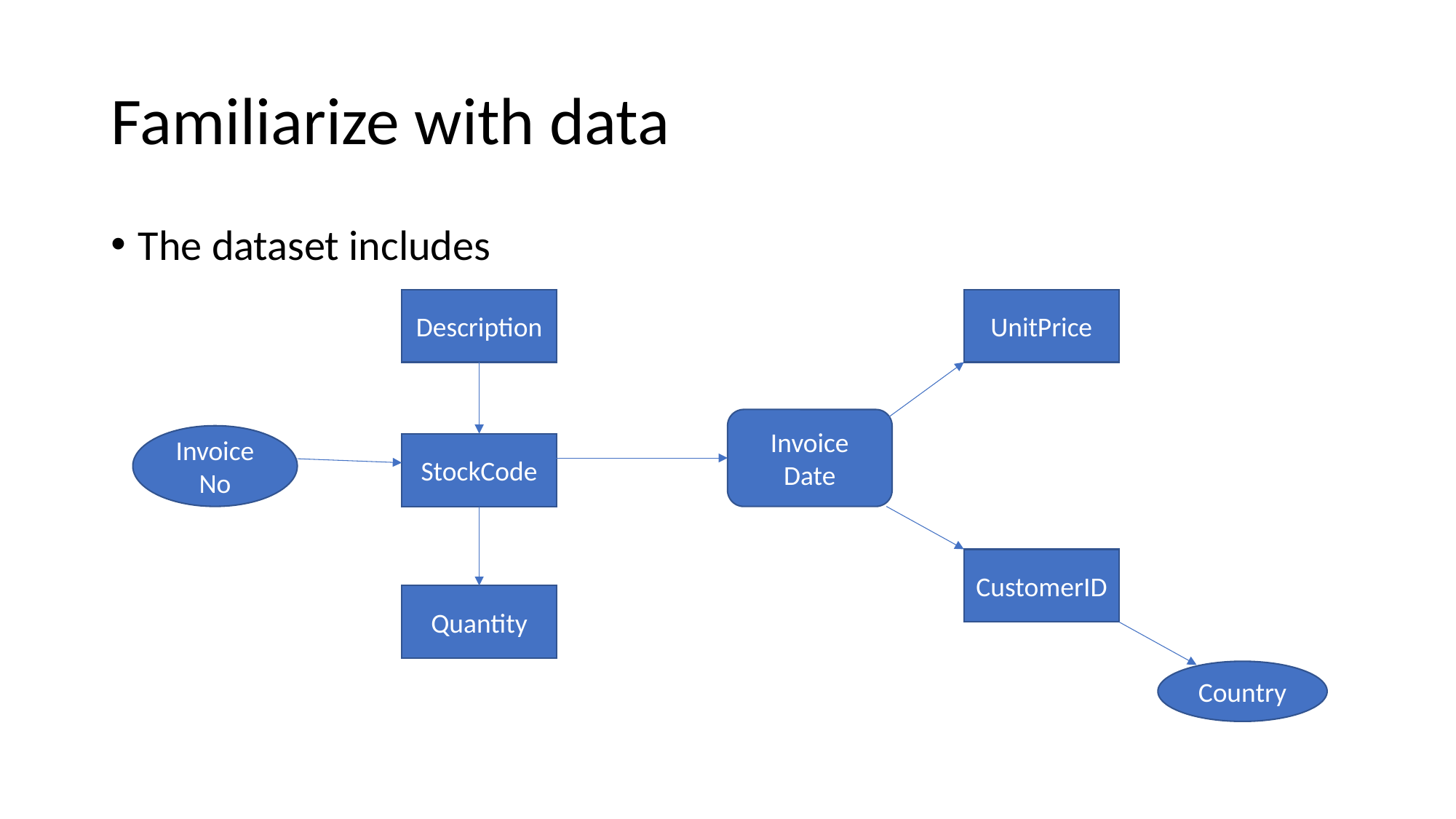

# Familiarize with data
The dataset includes

Description
UnitPrice
Invoice Date
InvoiceNo
StockCode
CustomerID
Quantity
Country